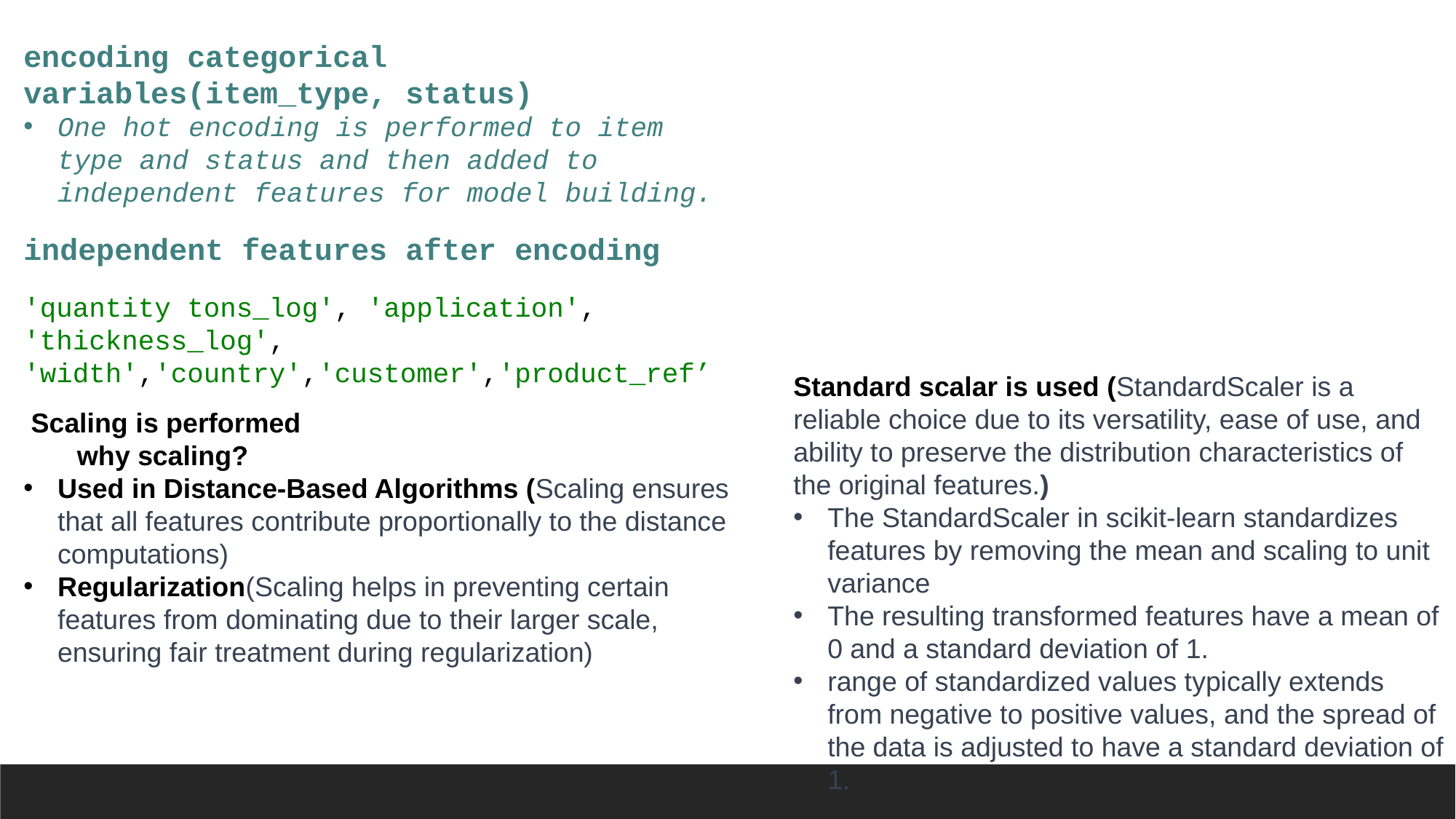

encoding categorical variables(item_type, status)
One hot encoding is performed to item type and status and then added to independent features for model building.

independent features after encoding
'quantity tons_log', 'application', 'thickness_log', 'width','country','customer','product_ref’

Standard scalar is used (StandardScaler is a reliable choice due to its versatility, ease of use, and ability to preserve the distribution characteristics of the original features.)
The StandardScaler in scikit-learn standardizes features by removing the mean and scaling to unit variance
The resulting transformed features have a mean of 0 and a standard deviation of 1.
range of standardized values typically extends from negative to positive values, and the spread of the data is adjusted to have a standard deviation of 1.
 Scaling is performed
       why scaling?
Used in Distance-Based Algorithms (Scaling ensures that all features contribute proportionally to the distance computations)
Regularization(Scaling helps in preventing certain features from dominating due to their larger scale, ensuring fair treatment during regularization)